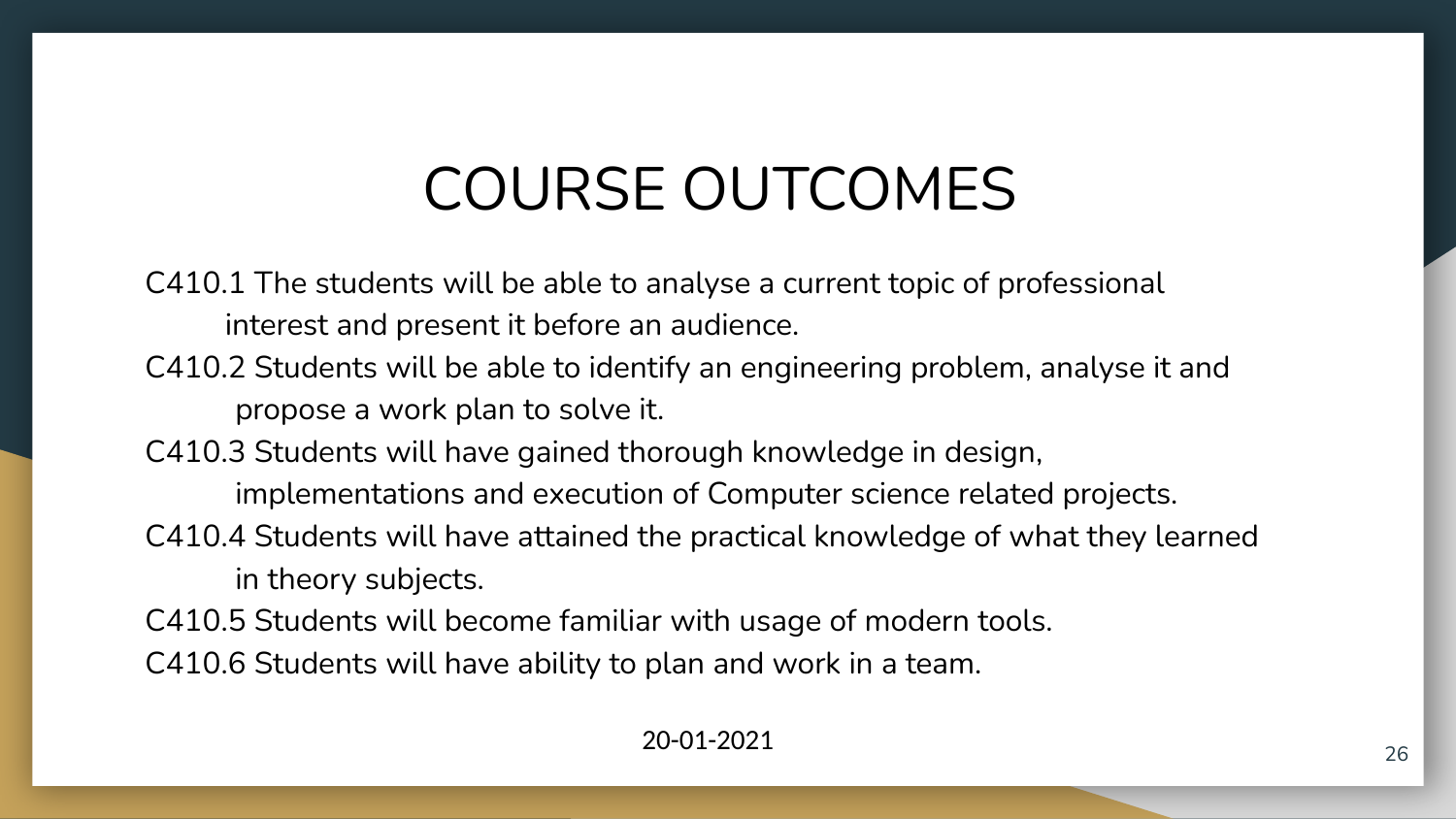

# COURSE OUTCOMES
C410.1 The students will be able to analyse a current topic of professional
          interest and present it before an audience.
C410.2 Students will be able to identify an engineering problem, analyse it and
         	propose a work plan to solve it.
C410.3 Students will have gained thorough knowledge in design,
        	implementations and execution of Computer science related projects.
C410.4 Students will have attained the practical knowledge of what they learned
        	in theory subjects.
C410.5 Students will become familiar with usage of modern tools.
C410.6 Students will have ability to plan and work in a team.

20-01-2021
26